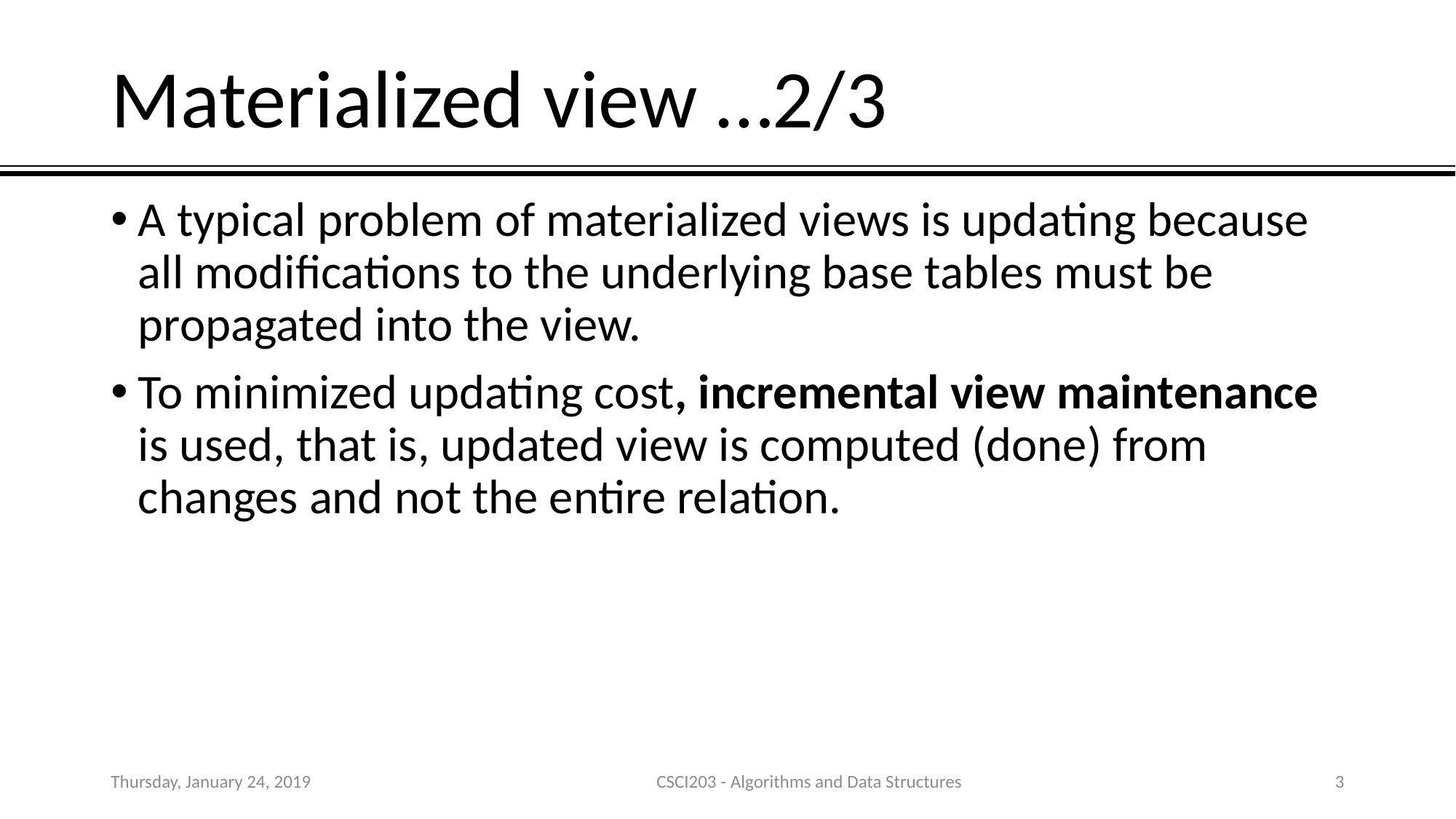

# Materialized view …2/3
A typical problem of materialized views is updating because all modifications to the underlying base tables must be propagated into the view.
To minimized updating cost, incremental view maintenance is used, that is, updated view is computed (done) from changes and not the entire relation.
Thursday, January 24, 2019
CSCI203 - Algorithms and Data Structures
3